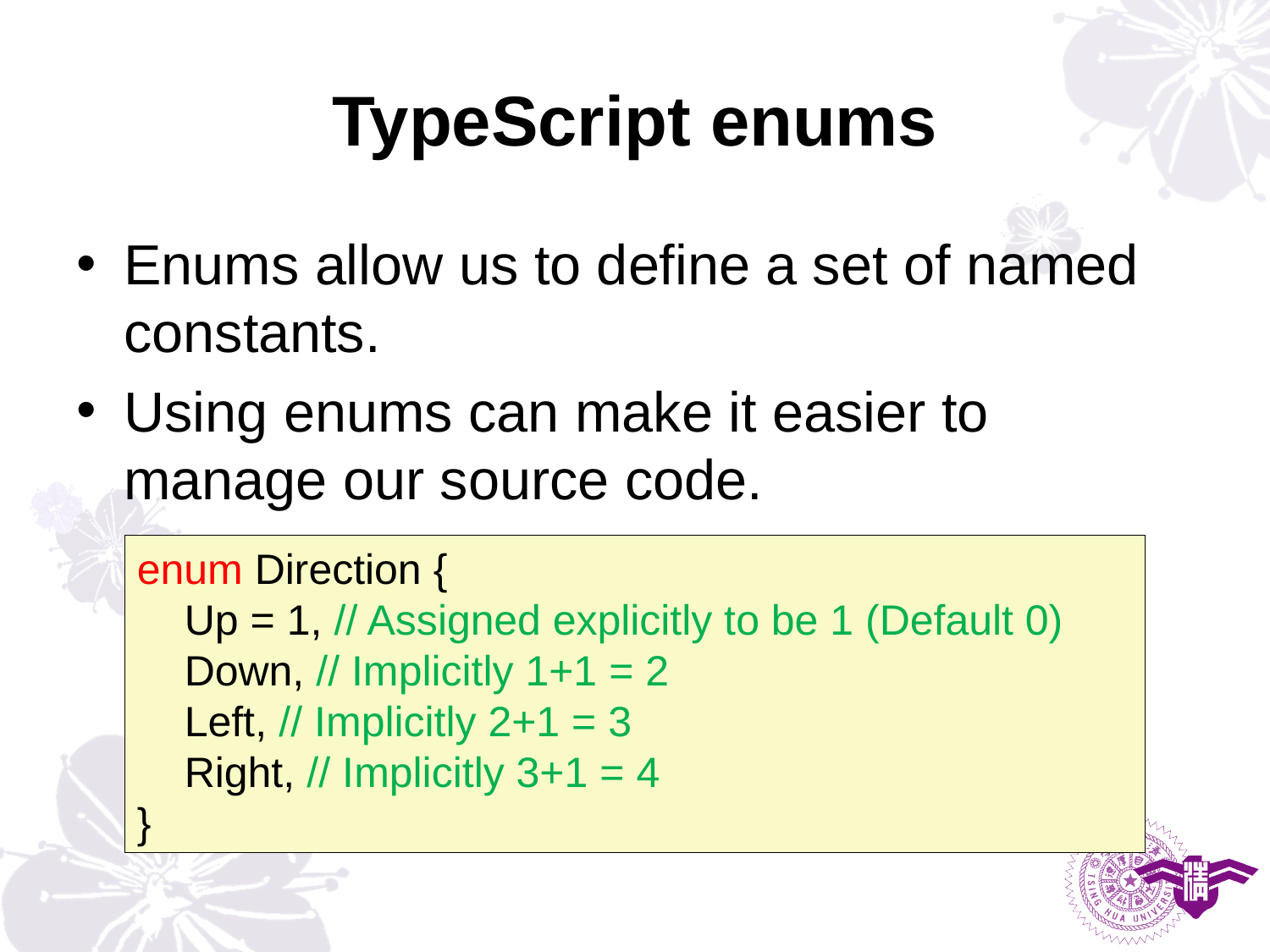

# TypeScript enums
Enums allow us to define a set of named constants.
Using enums can make it easier to manage our source code.
enum Direction {
    Up = 1, // Assigned explicitly to be 1 (Default 0)
    Down, // Implicitly 1+1 = 2
    Left, // Implicitly 2+1 = 3
    Right, // Implicitly 3+1 = 4
}